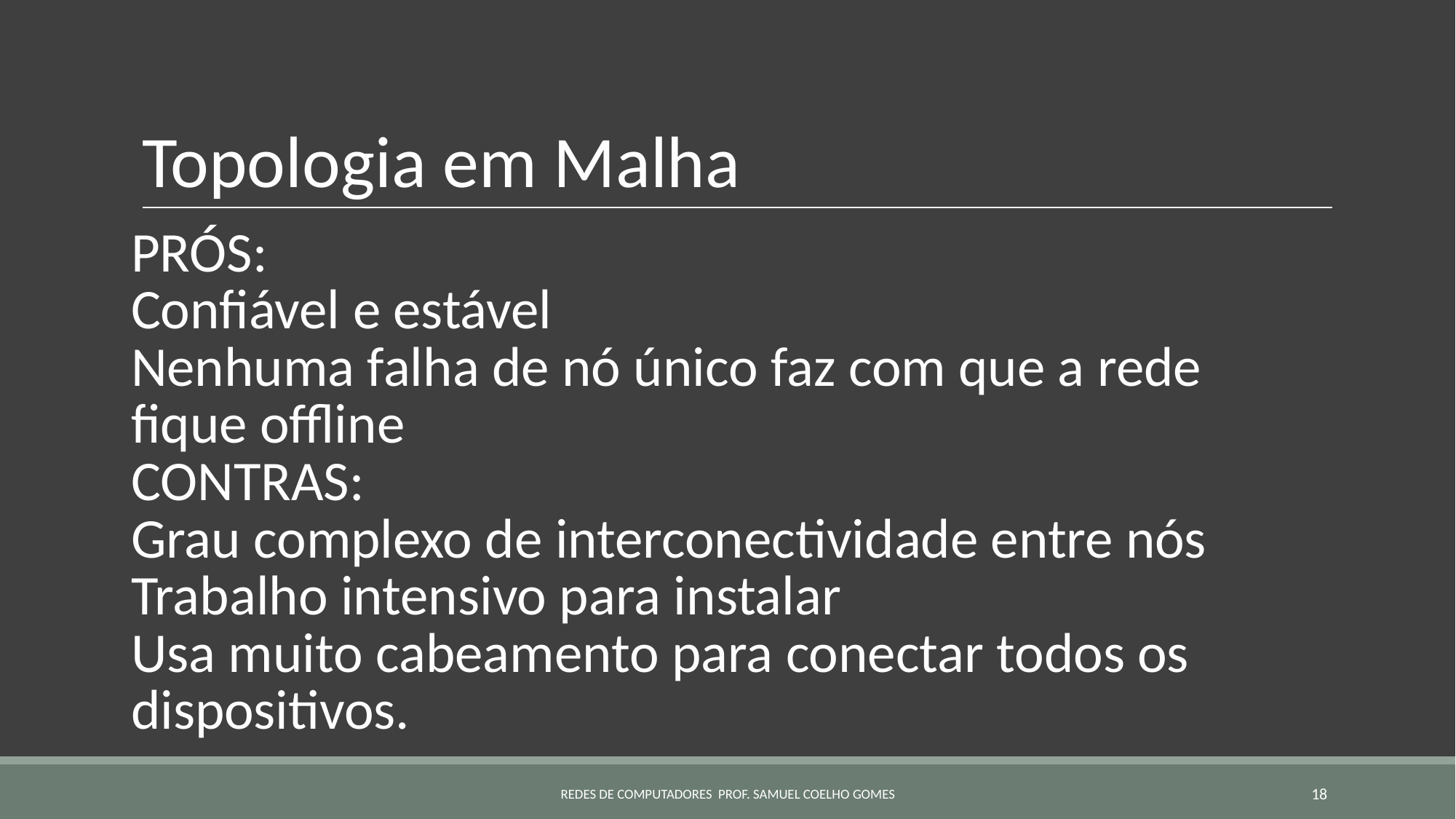

# Topologia em Malha
PRÓS:
Confiável e estável
Nenhuma falha de nó único faz com que a rede fique offline
CONTRAS:
Grau complexo de interconectividade entre nós
Trabalho intensivo para instalar
Usa muito cabeamento para conectar todos os dispositivos.

REDES DE COMPUTADORES  PROF. SAMUEL COELHO GOMES
18